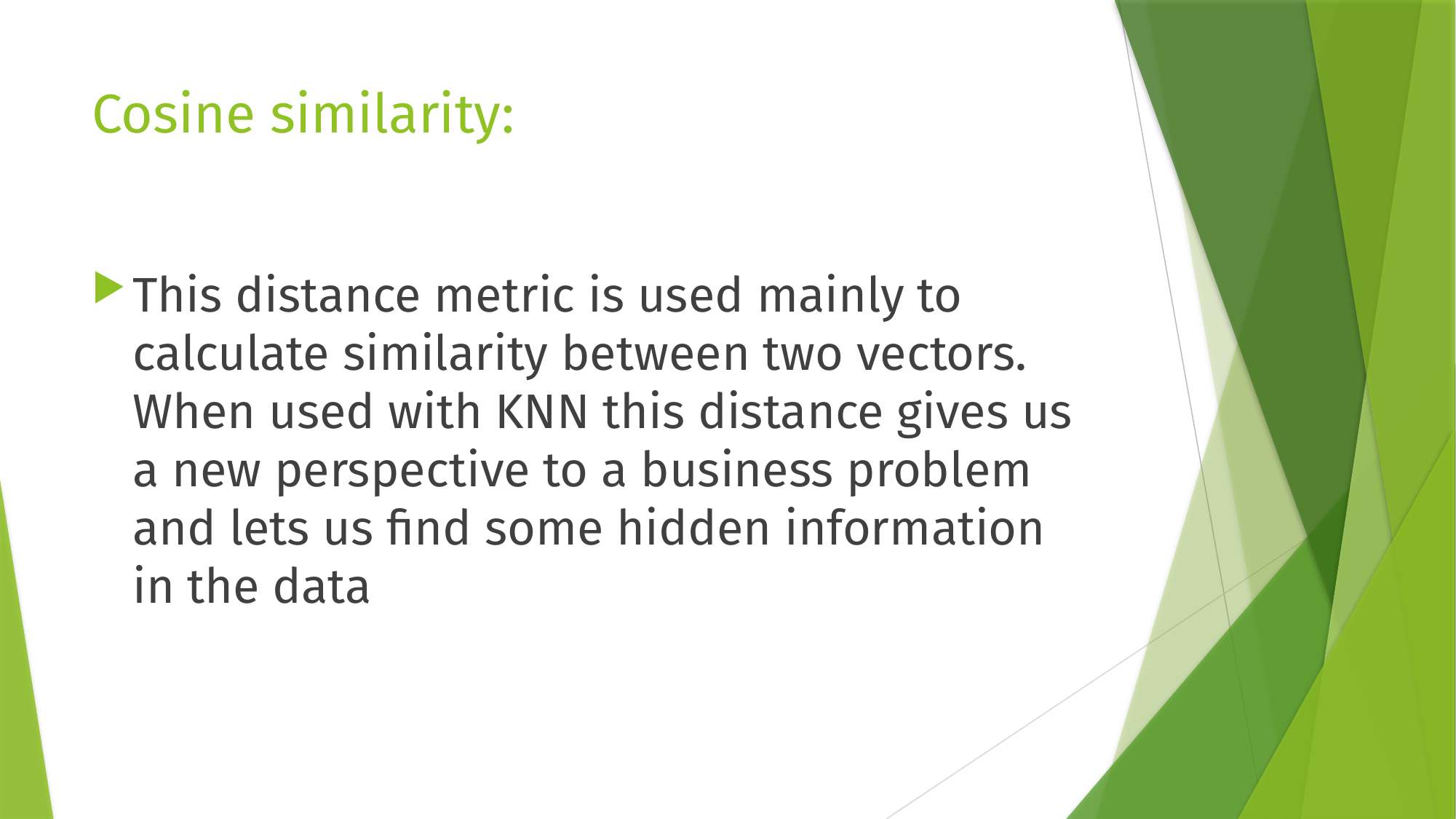

# Cosine similarity:
This distance metric is used mainly to calculate similarity between two vectors. When used with KNN this distance gives us a new perspective to a business problem and lets us find some hidden information in the data